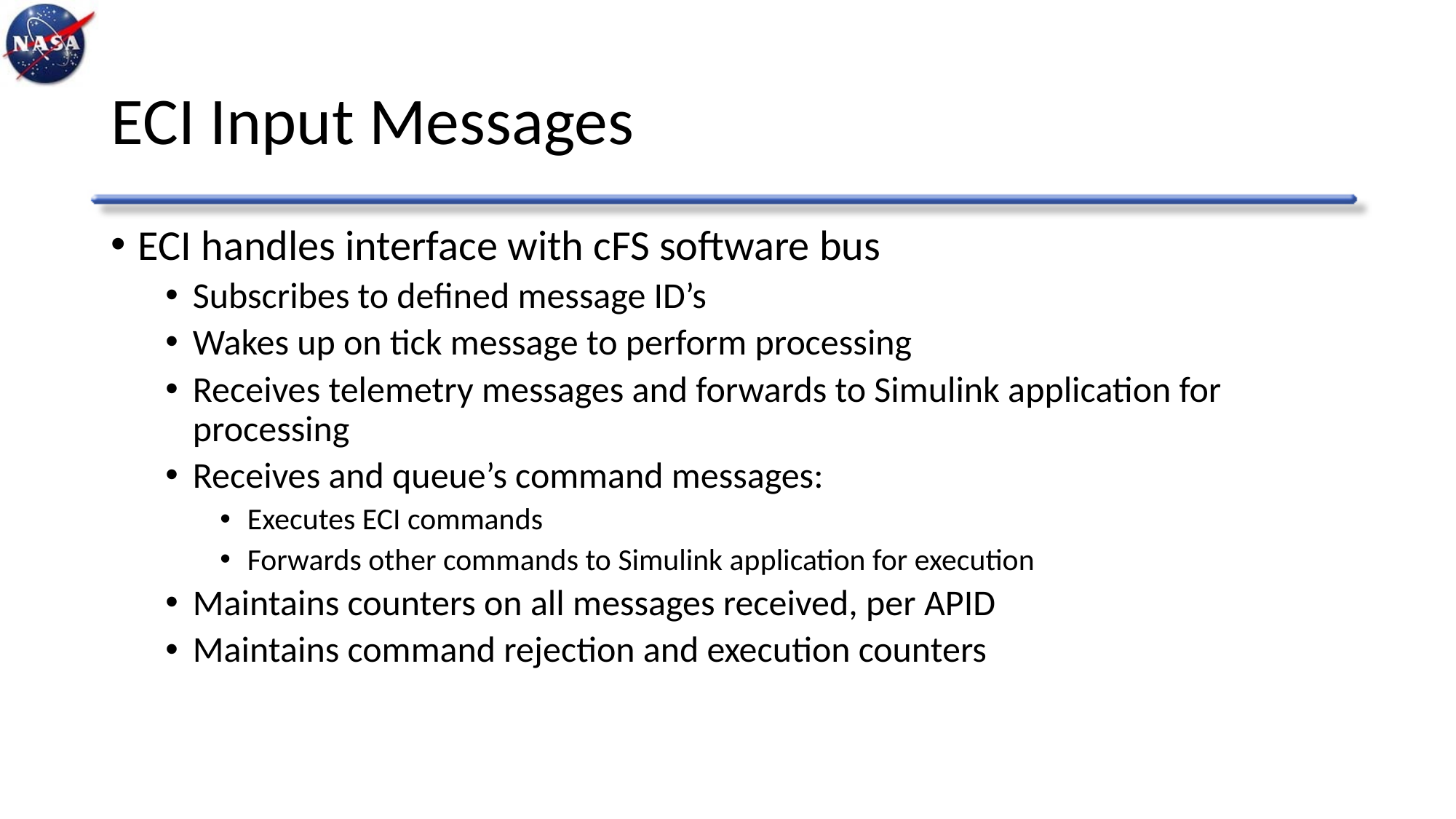

# ECI Input Messages
ECI handles interface with cFS software bus
Subscribes to defined message ID’s
Wakes up on tick message to perform processing
Receives telemetry messages and forwards to Simulink application for processing
Receives and queue’s command messages:
Executes ECI commands
Forwards other commands to Simulink application for execution
Maintains counters on all messages received, per APID
Maintains command rejection and execution counters